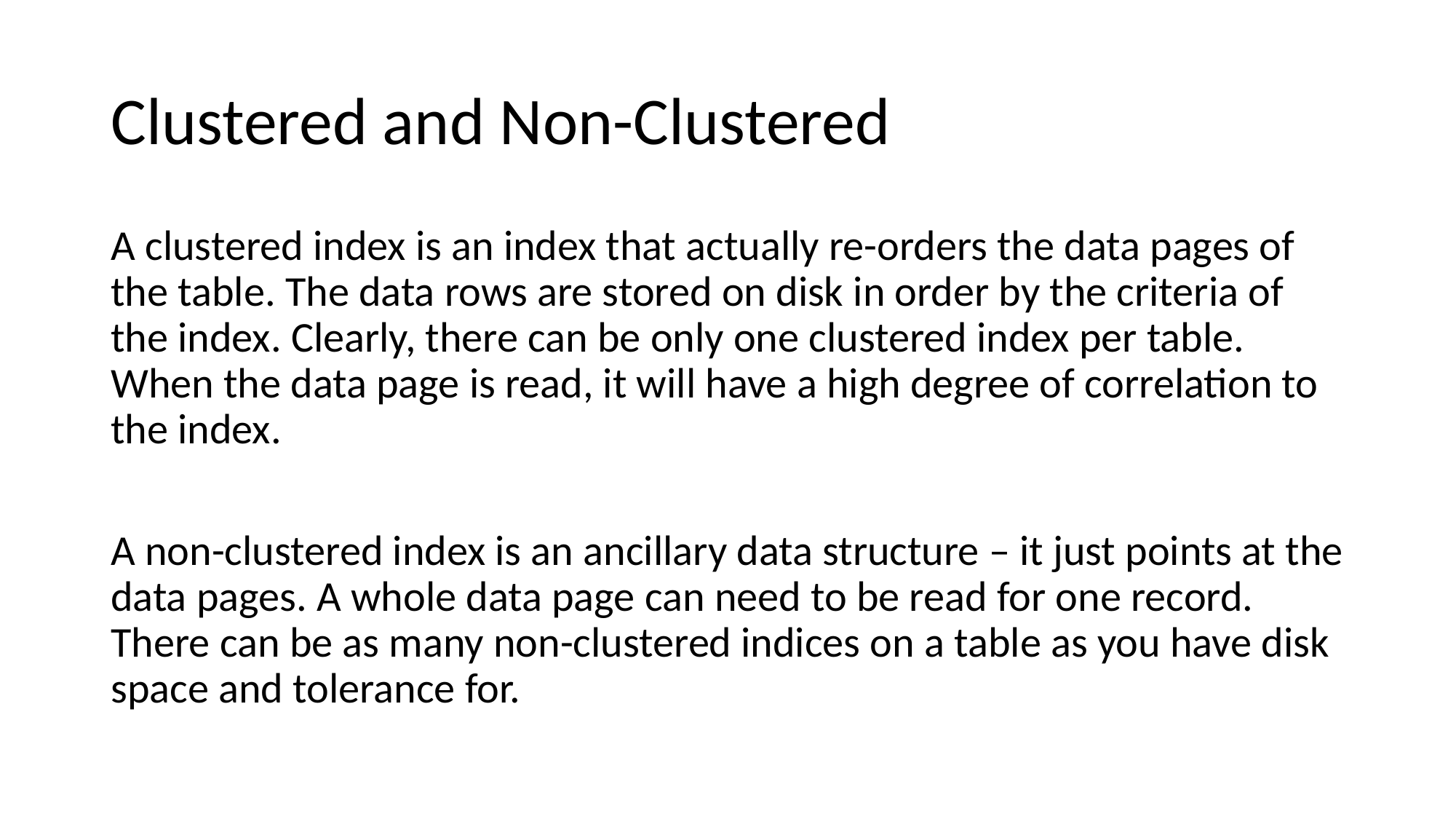

# Clustered and Non-Clustered
A clustered index is an index that actually re-orders the data pages of the table. The data rows are stored on disk in order by the criteria of the index. Clearly, there can be only one clustered index per table. When the data page is read, it will have a high degree of correlation to the index.

A non-clustered index is an ancillary data structure – it just points at the data pages. A whole data page can need to be read for one record. There can be as many non-clustered indices on a table as you have disk space and tolerance for.